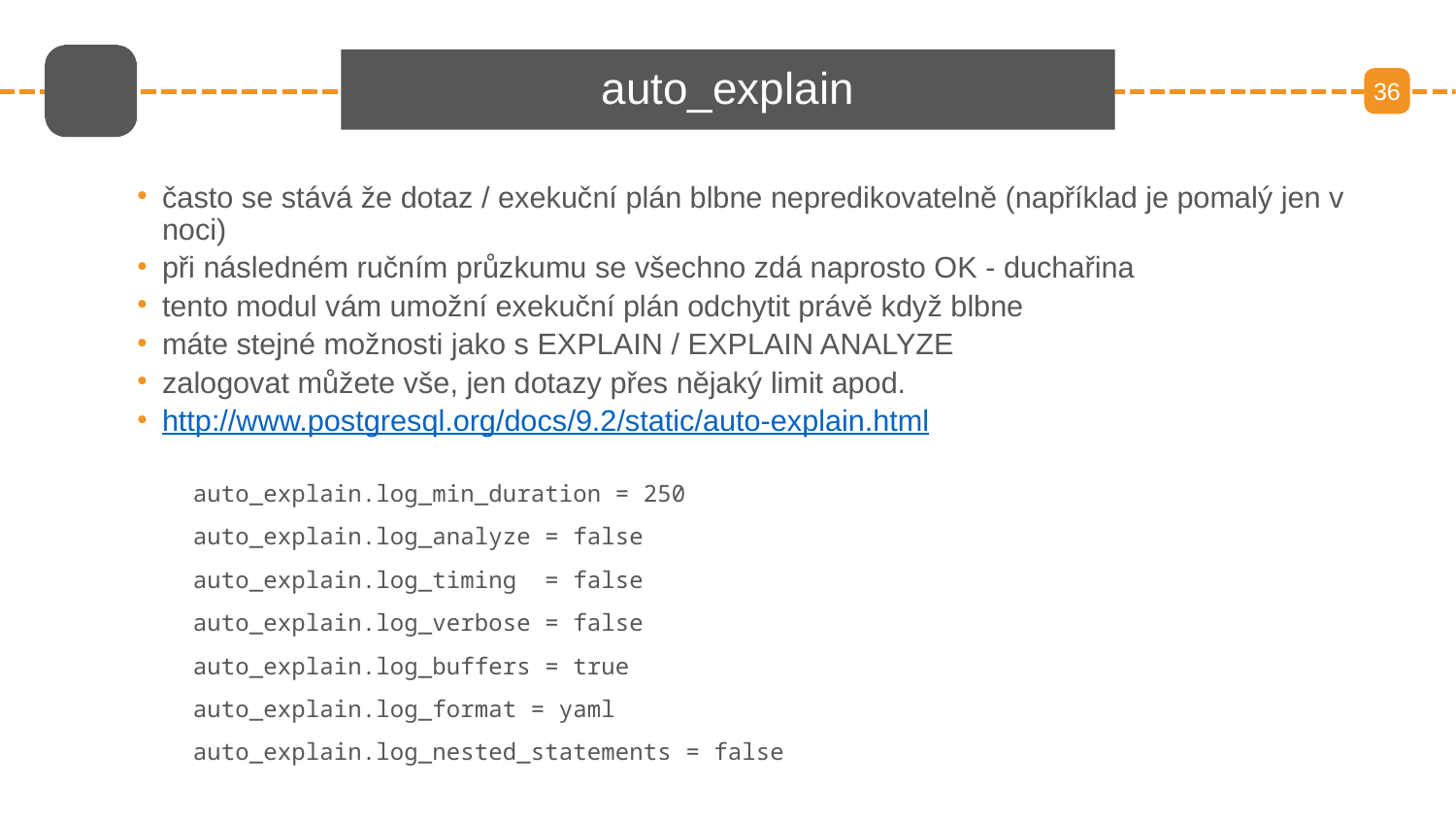

# auto_explain
36
často se stává že dotaz / exekuční plán blbne nepredikovatelně (například je pomalý jen v noci)
při následném ručním průzkumu se všechno zdá naprosto OK - duchařina
tento modul vám umožní exekuční plán odchytit právě když blbne
máte stejné možnosti jako s EXPLAIN / EXPLAIN ANALYZE
zalogovat můžete vše, jen dotazy přes nějaký limit apod.
http://www.postgresql.org/docs/9.2/static/auto-explain.html

    auto_explain.log_min_duration = 250
    auto_explain.log_analyze = false
    auto_explain.log_timing  = false
    auto_explain.log_verbose = false
    auto_explain.log_buffers = true
    auto_explain.log_format = yaml
    auto_explain.log_nested_statements = false